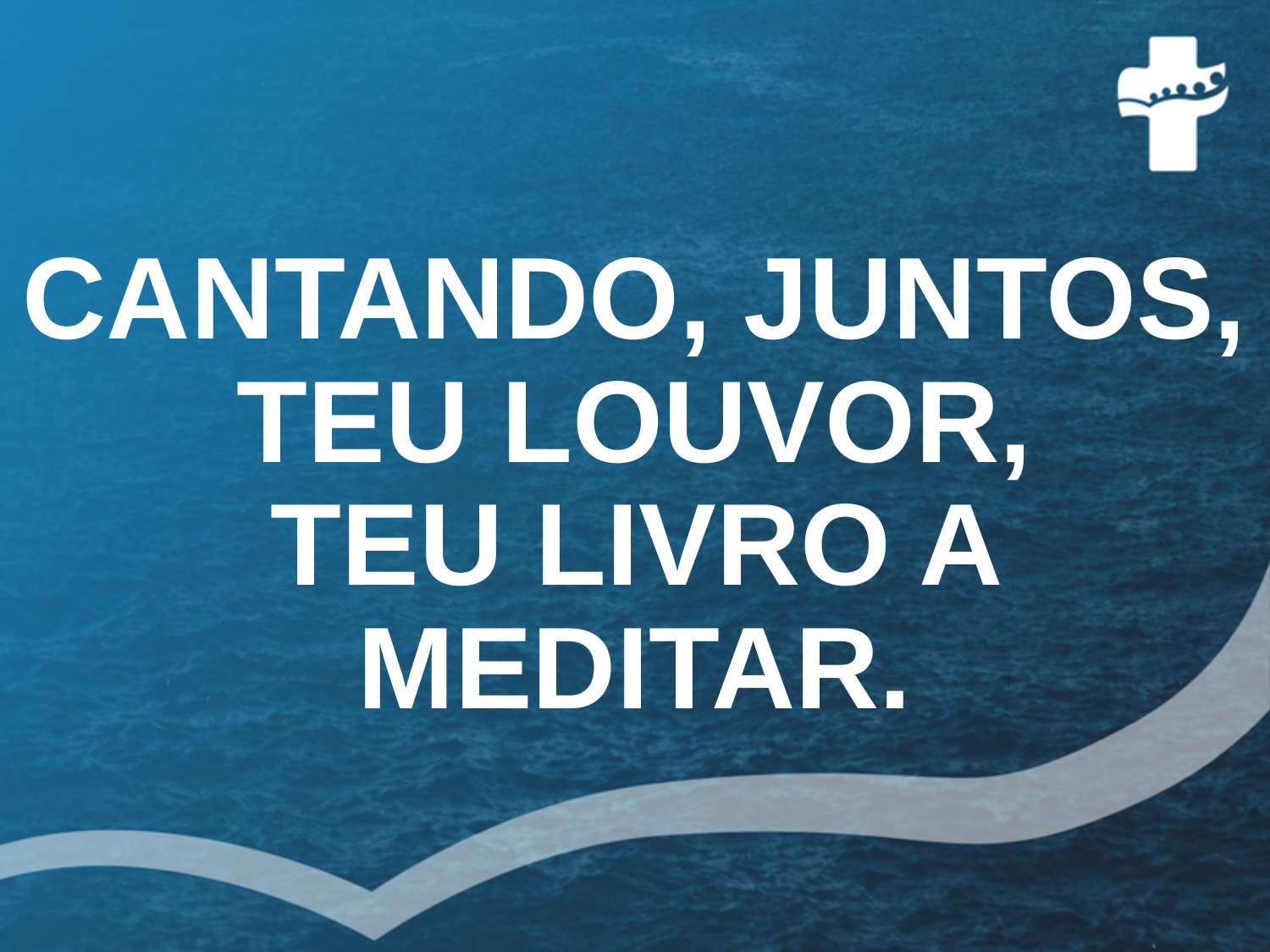

# CANTANDO, JUNTOS, TEU LOUVOR, TEU LIVRO A MEDITAR.